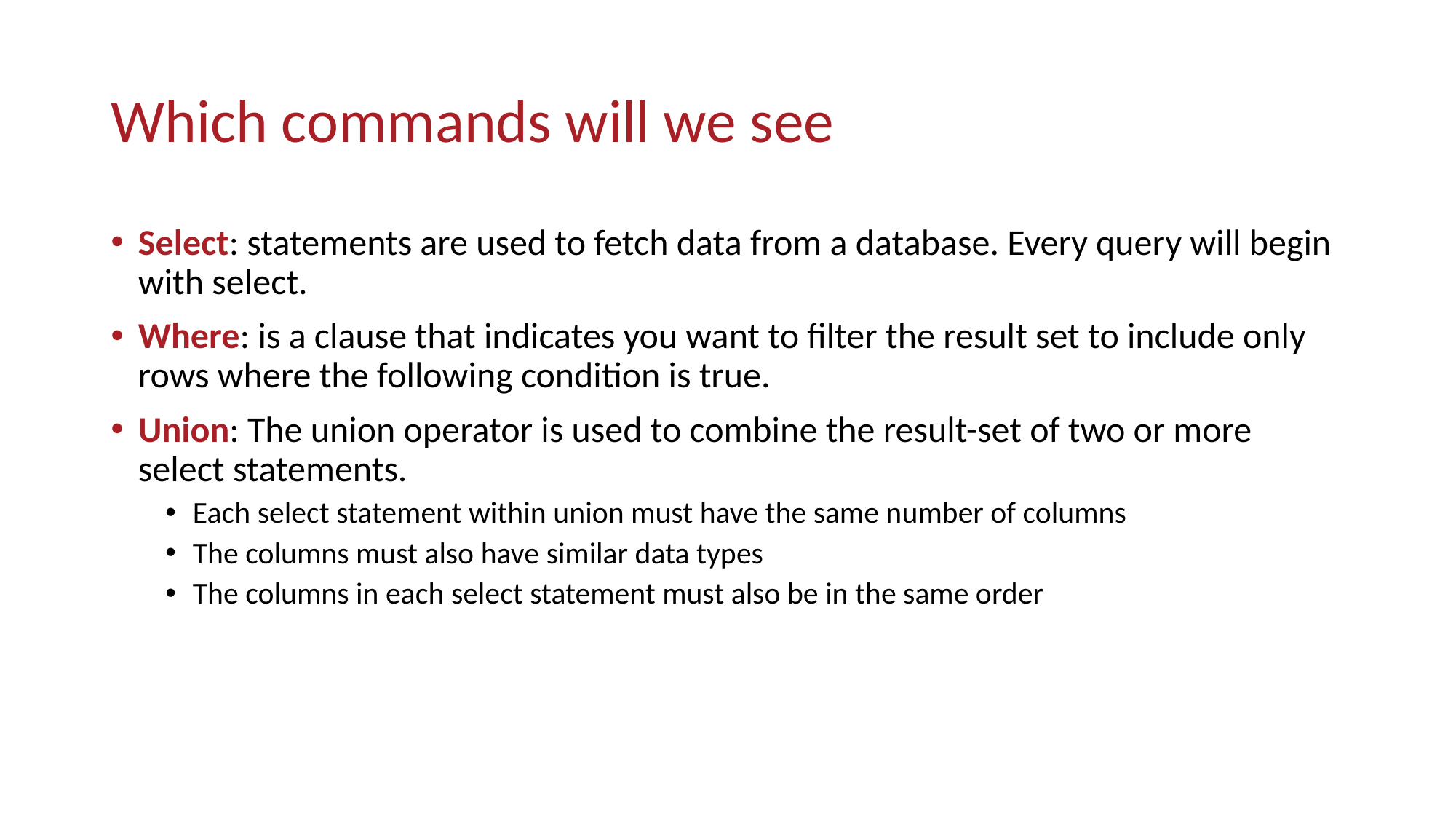

# Which commands will we see
Select: statements are used to fetch data from a database. Every query will begin with select.
Where: is a clause that indicates you want to filter the result set to include only rows where the following condition is true.
Union: The union operator is used to combine the result-set of two or more select statements.
Each select statement within union must have the same number of columns
The columns must also have similar data types
The columns in each select statement must also be in the same order